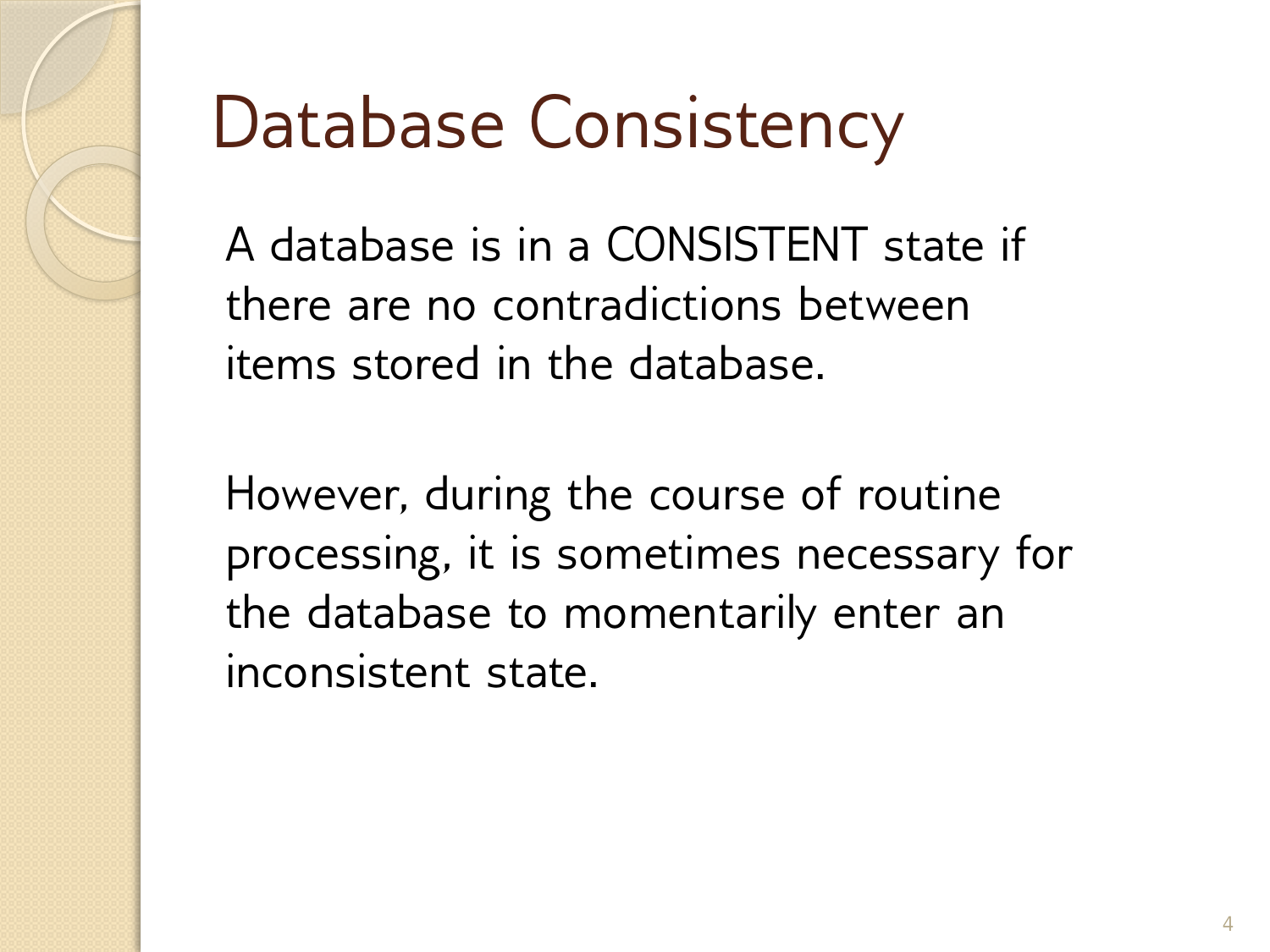

# Database Consistency
A database is in a CONSISTENT state if there are no contradictions between items stored in the database.

However, during the course of routine processing, it is sometimes necessary for the database to momentarily enter an inconsistent state.
4